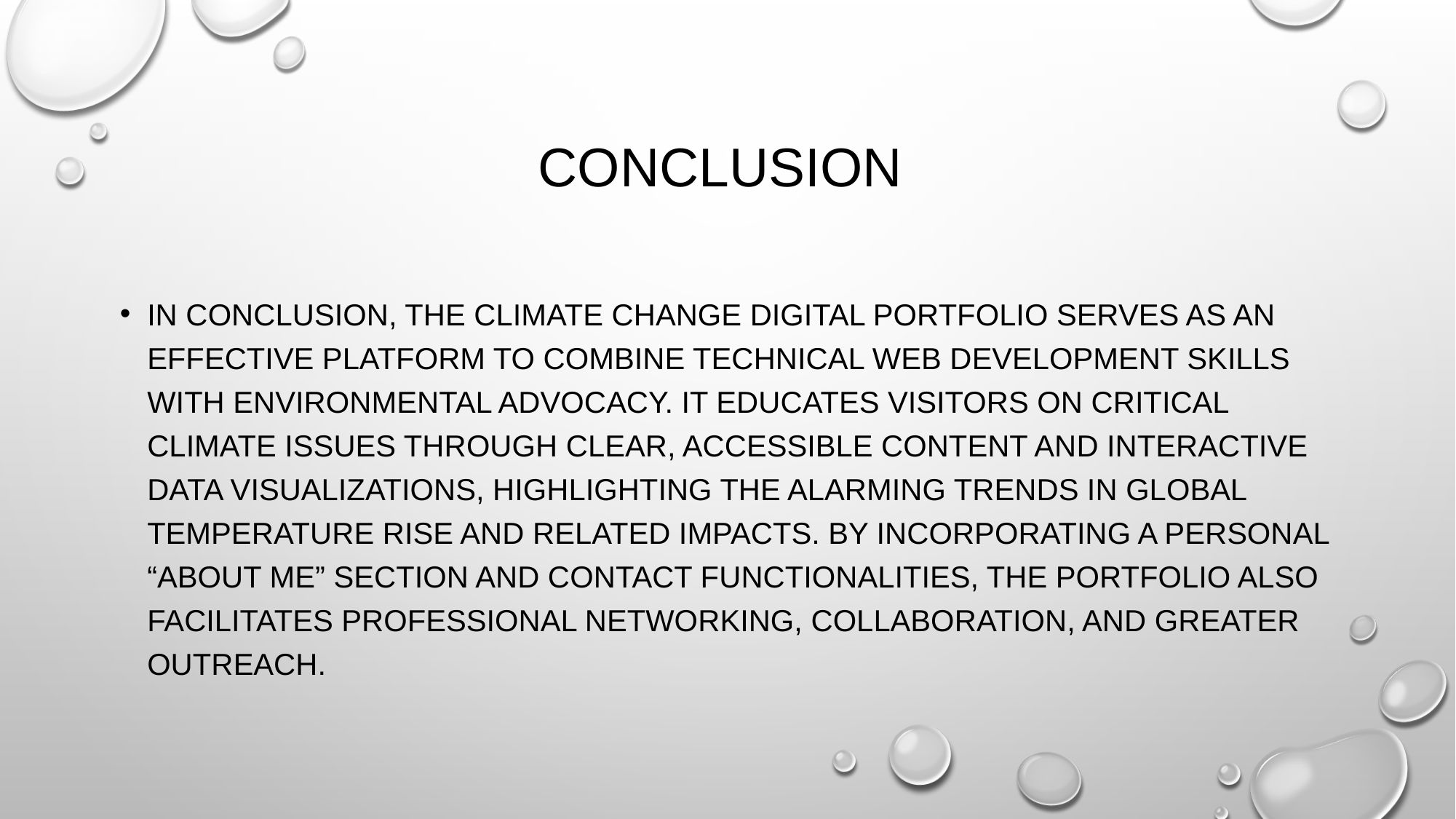

# Conclusion
In conclusion, the climate change digital portfolio serves as an effective platform to combine technical web development skills with environmental advocacy. It educates visitors on critical climate issues through clear, accessible content and interactive data visualizations, highlighting the alarming trends in global temperature rise and related impacts. By incorporating a personal “About Me” section and contact functionalities, the portfolio also facilitates professional networking, collaboration, and greater outreach.